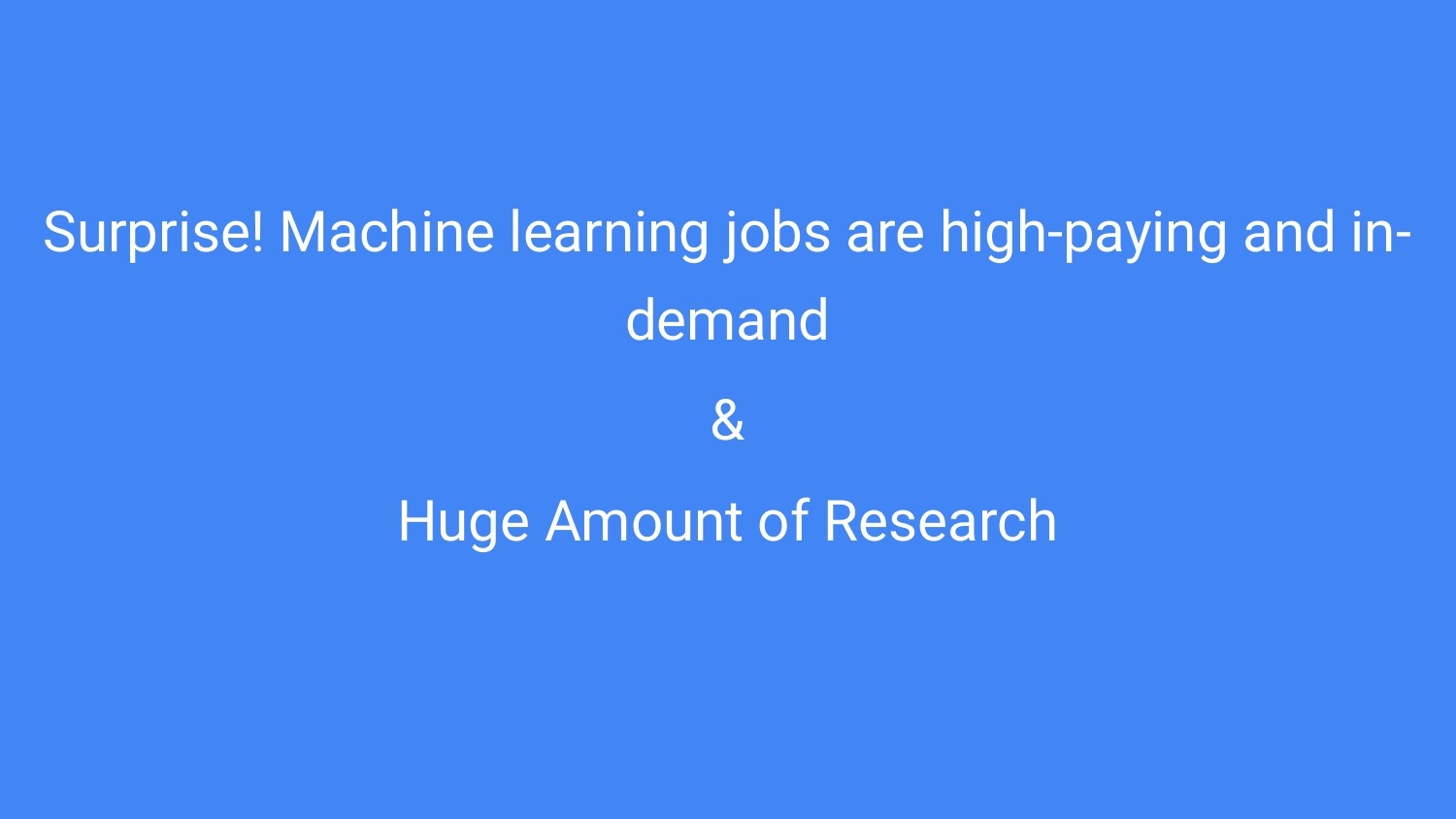

# Surprise! Machine learning jobs are high-paying and in-demand
&
Huge Amount of Research